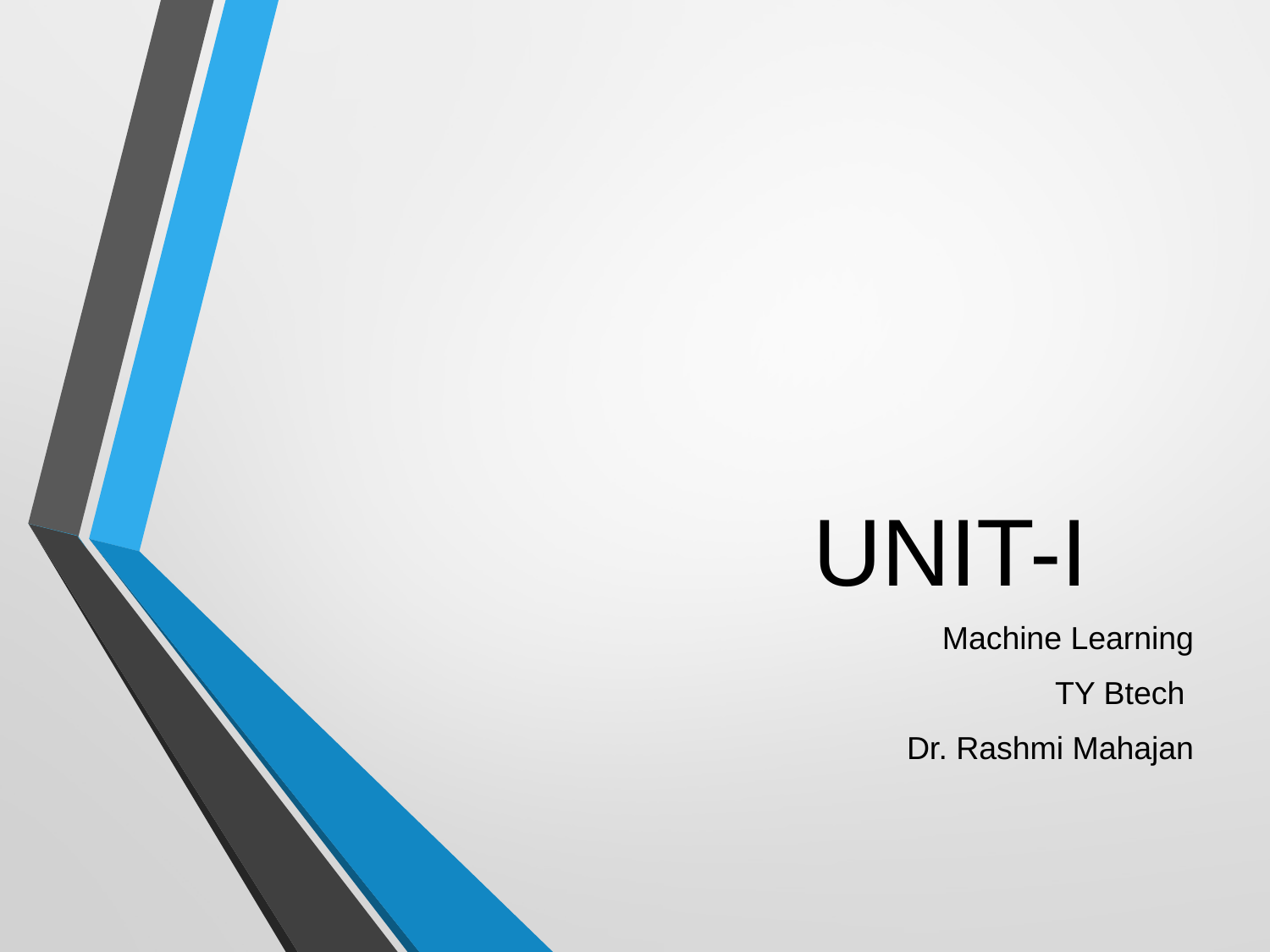

# UNIT-I
Machine Learning
TY Btech
Dr. Rashmi Mahajan